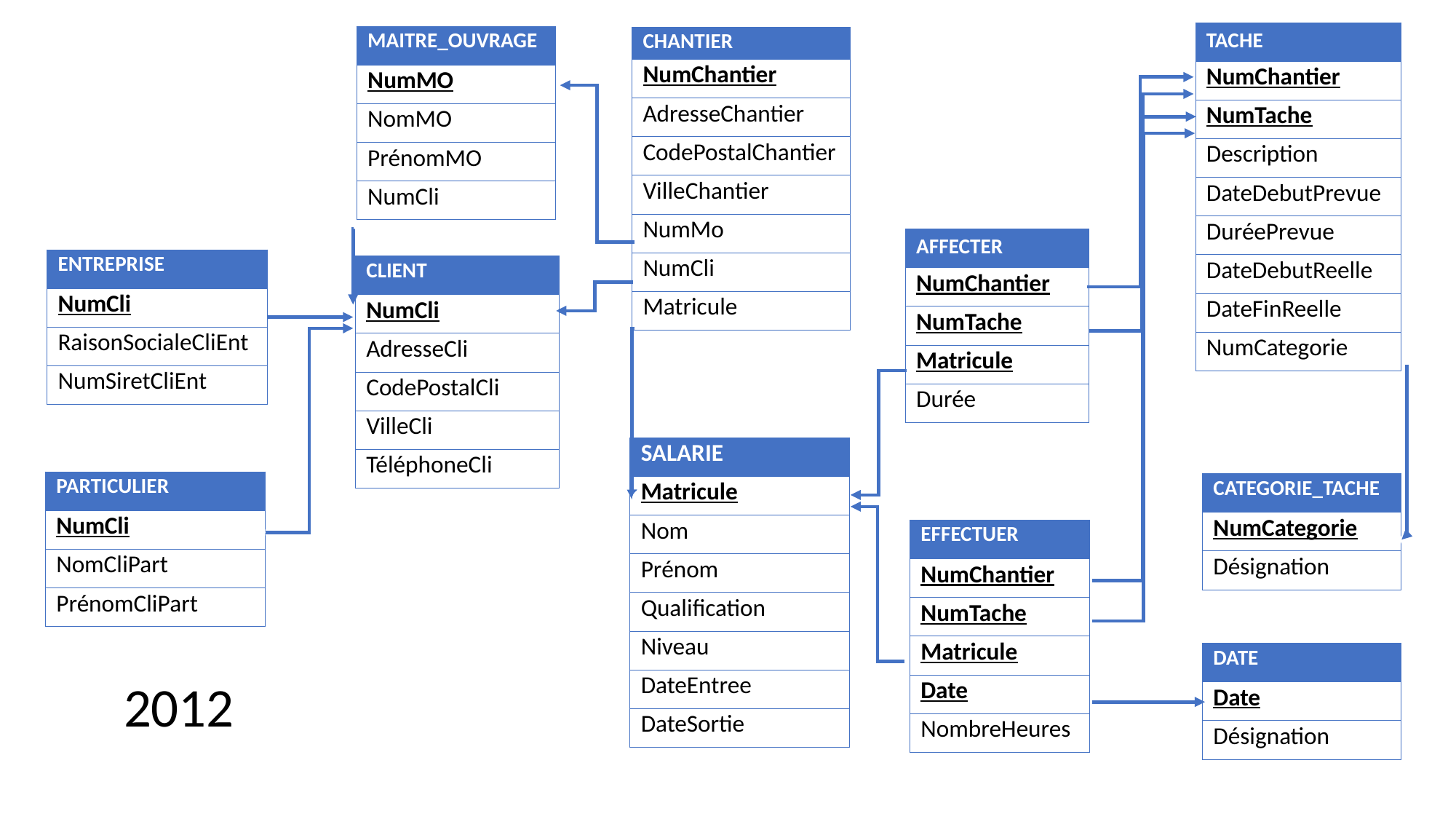

| TACHE |
| --- |
| NumChantier |
| NumTache |
| Description |
| DateDebutPrevue |
| DuréePrevue |
| DateDebutReelle |
| DateFinReelle |
| NumCategorie |
| MAITRE\_OUVRAGE |
| --- |
| NumMO |
| NomMO |
| PrénomMO |
| NumCli |
| CHANTIER |
| --- |
| NumChantier |
| AdresseChantier |
| CodePostalChantier |
| VilleChantier |
| NumMo |
| NumCli |
| Matricule |

²
| AFFECTER |
| --- |
| NumChantier |
| NumTache |
| Matricule |
| Durée |

| ENTREPRISE |
| --- |
| NumCli |
| RaisonSocialeCliEnt |
| NumSiretCliEnt |
| CLIENT |
| --- |
| NumCli |
| AdresseCli |
| CodePostalCli |
| VilleCli |
| TéléphoneCli |

²

²

²

| SALARIE |
| --- |
| Matricule |
| Nom |
| Prénom |
| Qualification |
| Niveau |
| DateEntree |
| DateSortie |
| PARTICULIER |
| --- |
| NumCli |
| NomCliPart |
| PrénomCliPart |
| CATEGORIE\_TACHE |
| --- |
| NumCategorie |
| Désignation |

| EFFECTUER |
| --- |
| NumChantier |
| NumTache |
| Matricule |
| Date |
| NombreHeures |

| DATE |
| --- |
| Date |
| Désignation |
00
2012